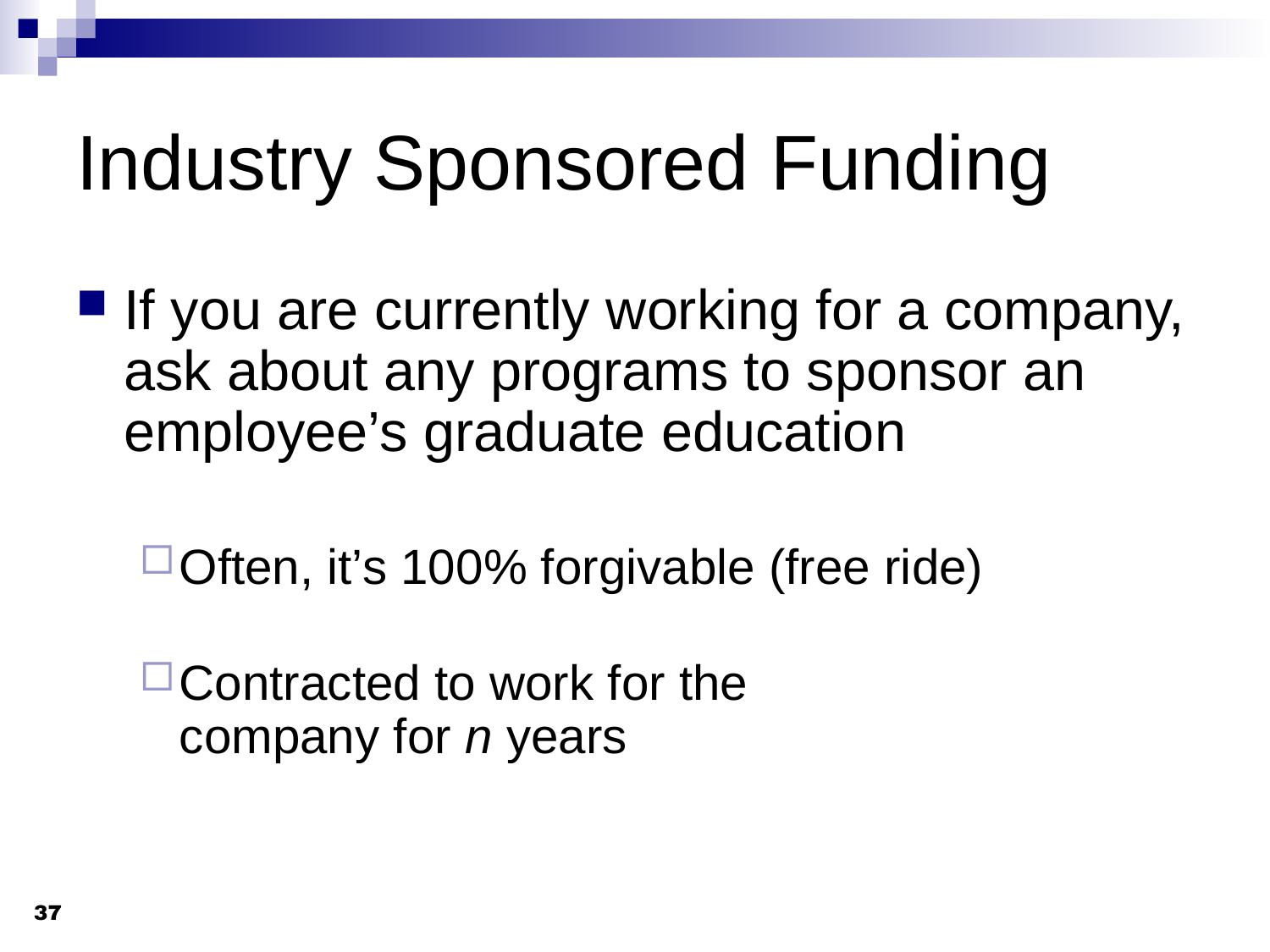

Industry Sponsored Funding
If you are currently working for a company, ask about any programs to sponsor an employee’s graduate education
Often, it’s 100% forgivable (free ride)
Contracted to work for the
company for n years
37